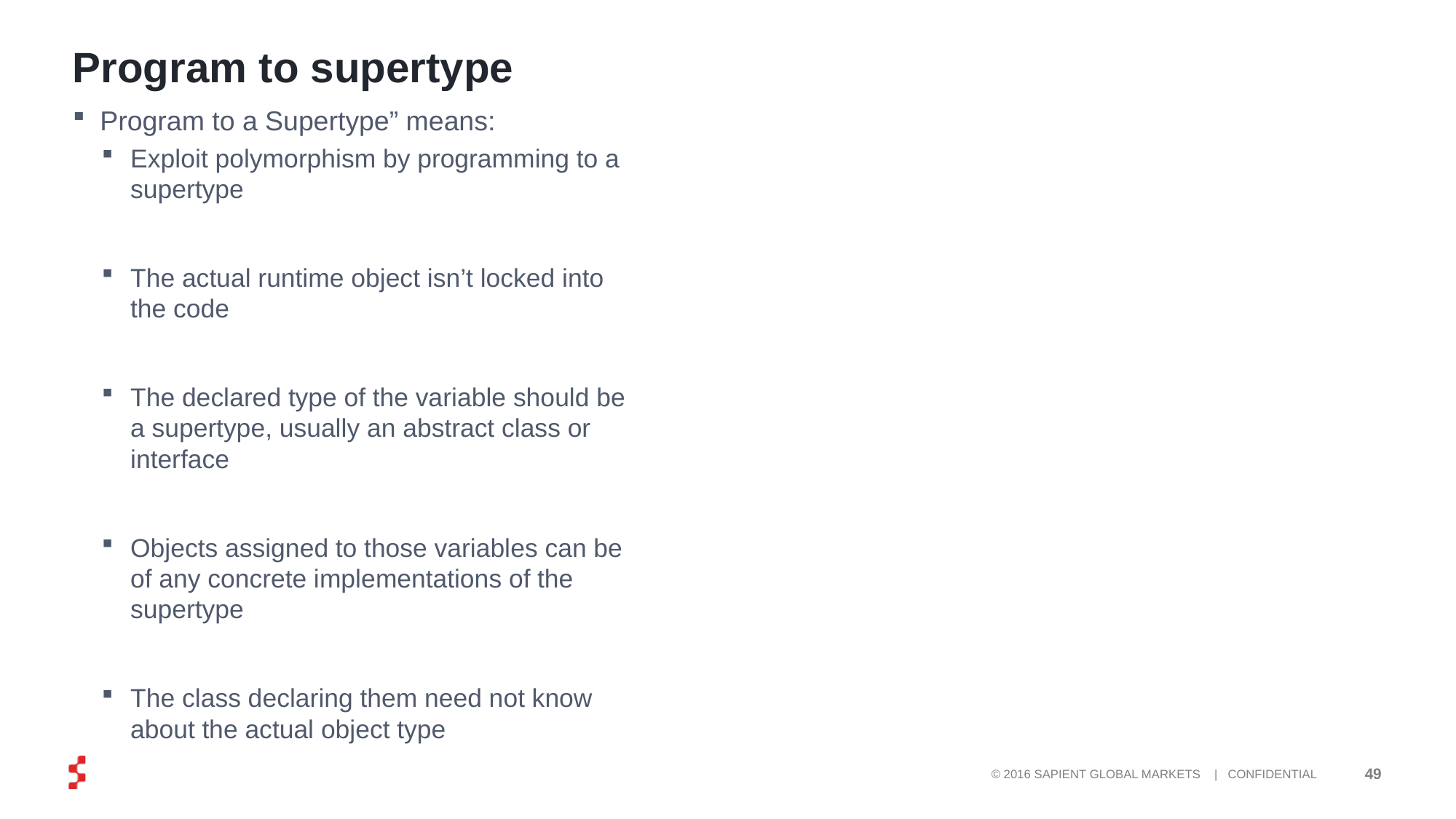

# Program to supertype
Program to a Supertype” means:
Exploit polymorphism by programming to a supertype

The actual runtime object isn’t locked into the code

The declared type of the variable should be a supertype, usually an abstract class or interface

Objects assigned to those variables can be of any concrete implementations of the supertype

The class declaring them need not know about the actual object type